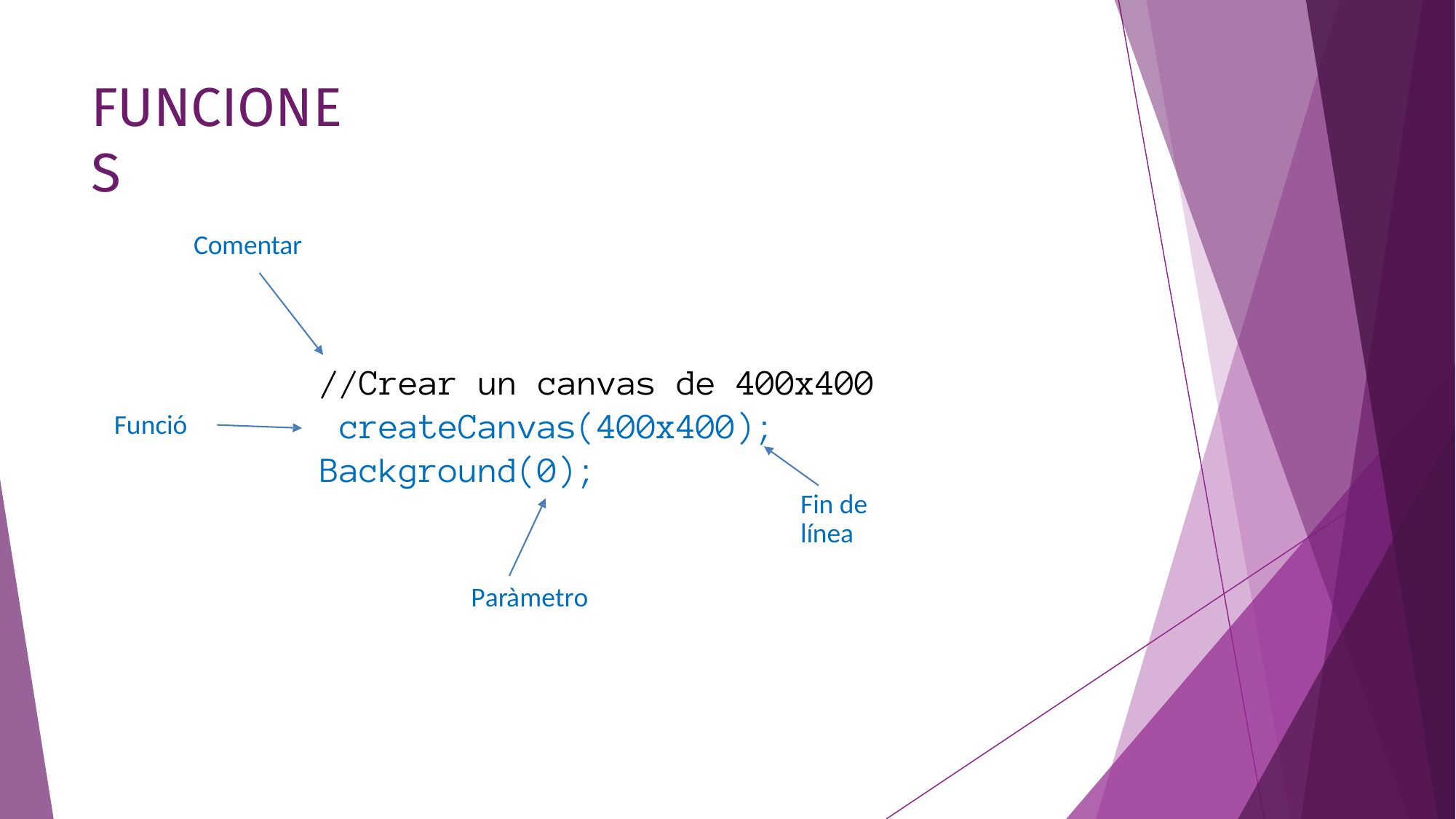

# FUNCIONES
Comentar

//Crear un canvas de 400x400  createCanvas(400x400);  Background(0);
Fin de línea
Funció

Paràmetro